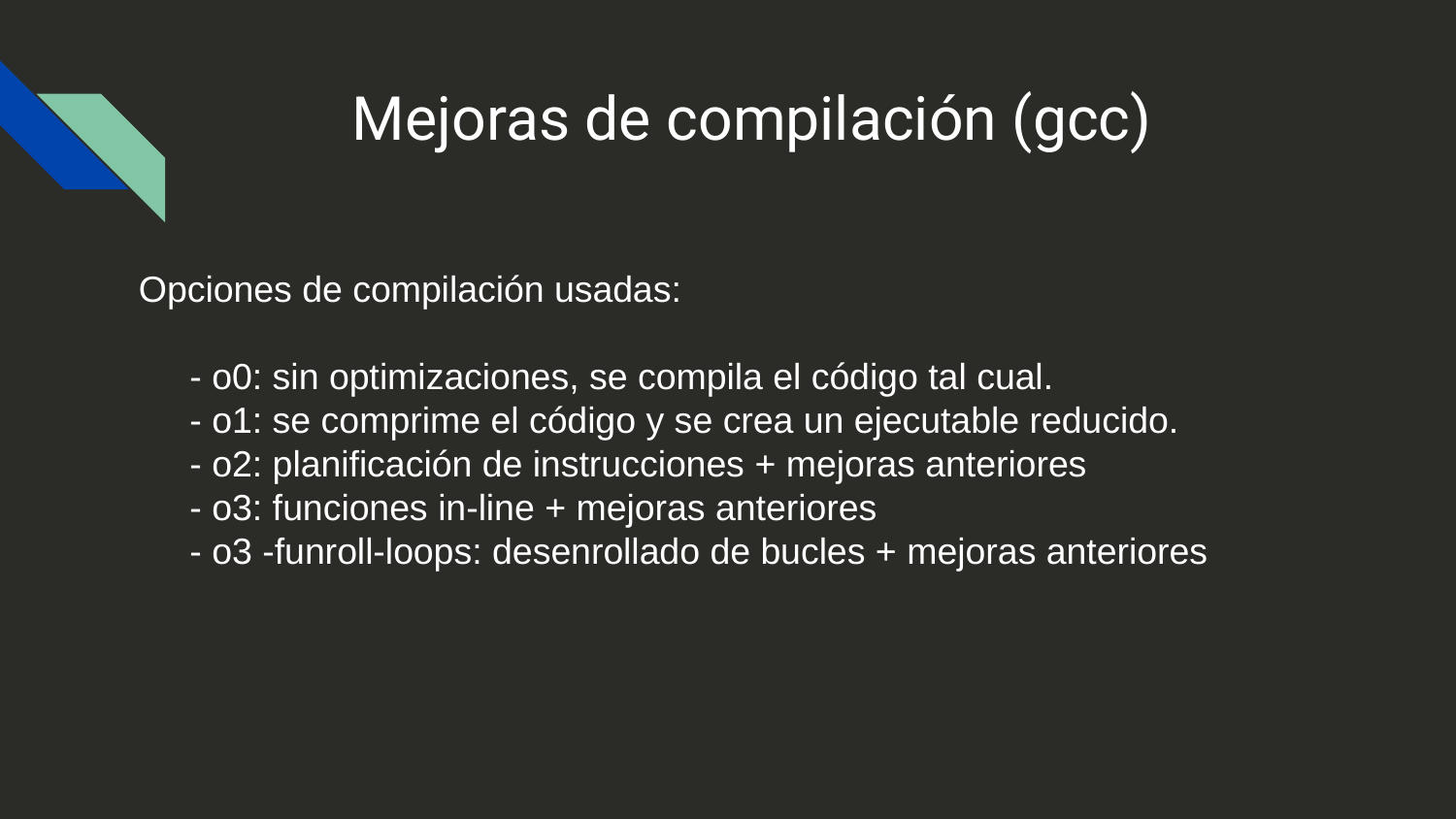

# Mejoras de compilación (gcc)
Opciones de compilación usadas:

     - o0: sin optimizaciones, se compila el código tal cual.
     - o1: se comprime el código y se crea un ejecutable reducido.
     - o2: planificación de instrucciones + mejoras anteriores
     - o3: funciones in-line + mejoras anteriores
     - o3 -funroll-loops: desenrollado de bucles + mejoras anteriores